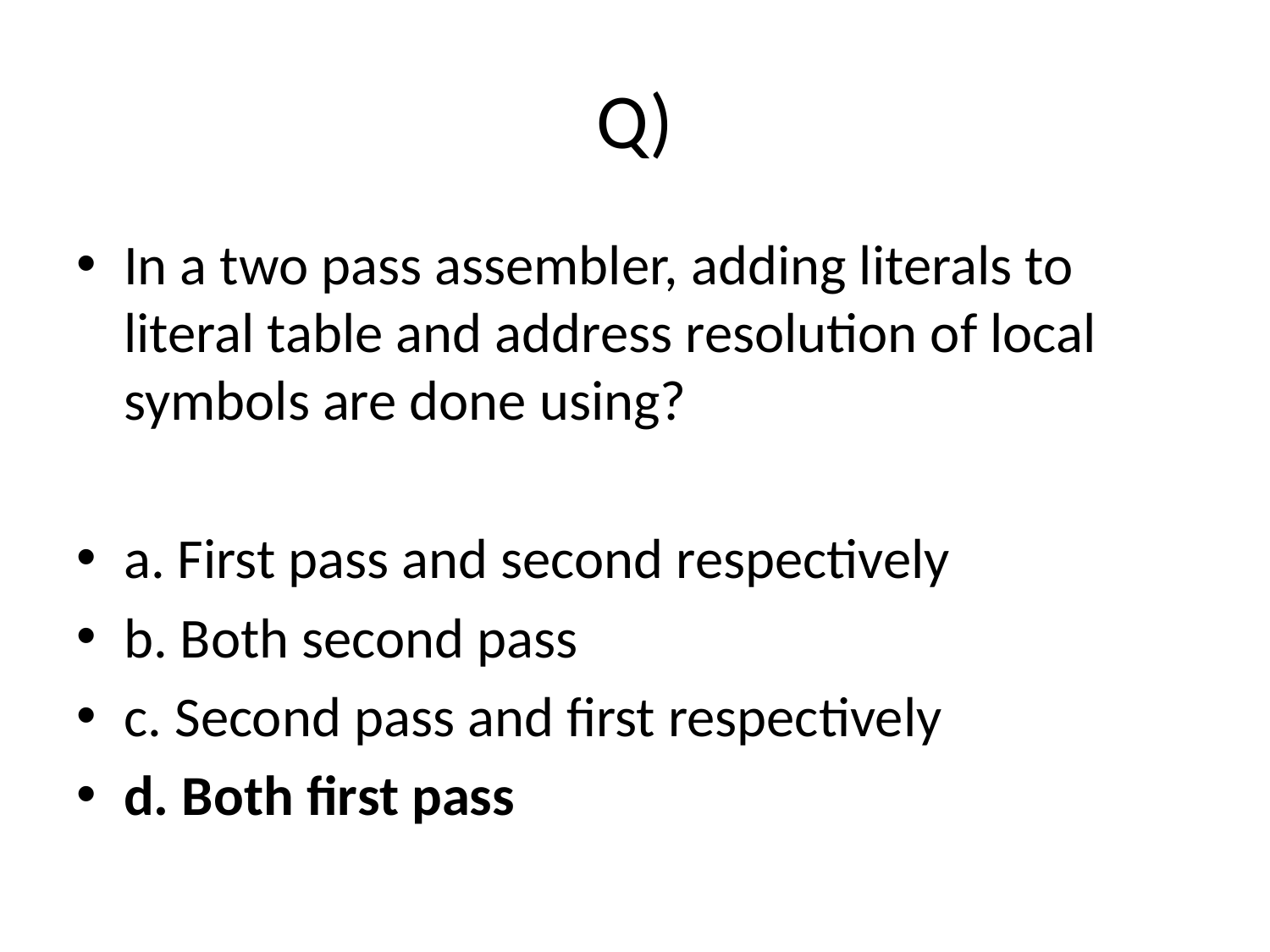

# Q)
In a two pass assembler, adding literals to literal table and address resolution of local symbols are done using?

a. First pass and second respectively
b. Both second pass
c. Second pass and first respectively
d. Both first pass